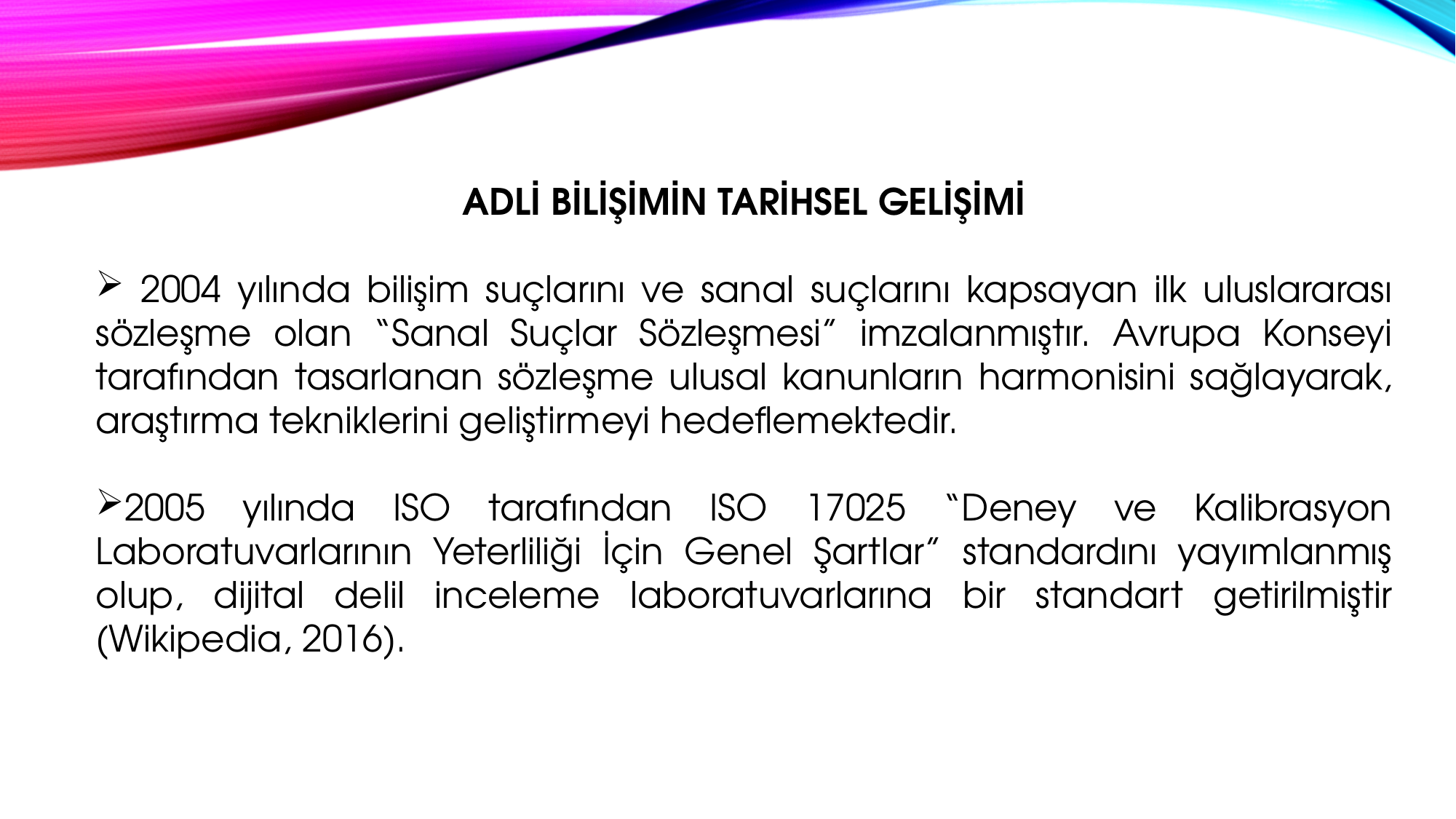

ADLİ BİLİŞİMİN TARİHSEL GELİŞİMİ

 2004 yılında bilişim suçlarını ve sanal suçlarını kapsayan ilk uluslararası sözleşme olan “Sanal Suçlar Sözleşmesi” imzalanmıştır. Avrupa Konseyi tarafından tasarlanan sözleşme ulusal kanunların harmonisini sağlayarak, araştırma tekniklerini geliştirmeyi hedeflemektedir.

2005 yılında ISO tarafından ISO 17025 “Deney ve Kalibrasyon Laboratuvarlarının Yeterliliği İçin Genel Şartlar” standardını yayımlanmış olup, dijital delil inceleme laboratuvarlarına bir standart getirilmiştir (Wikipedia, 2016).